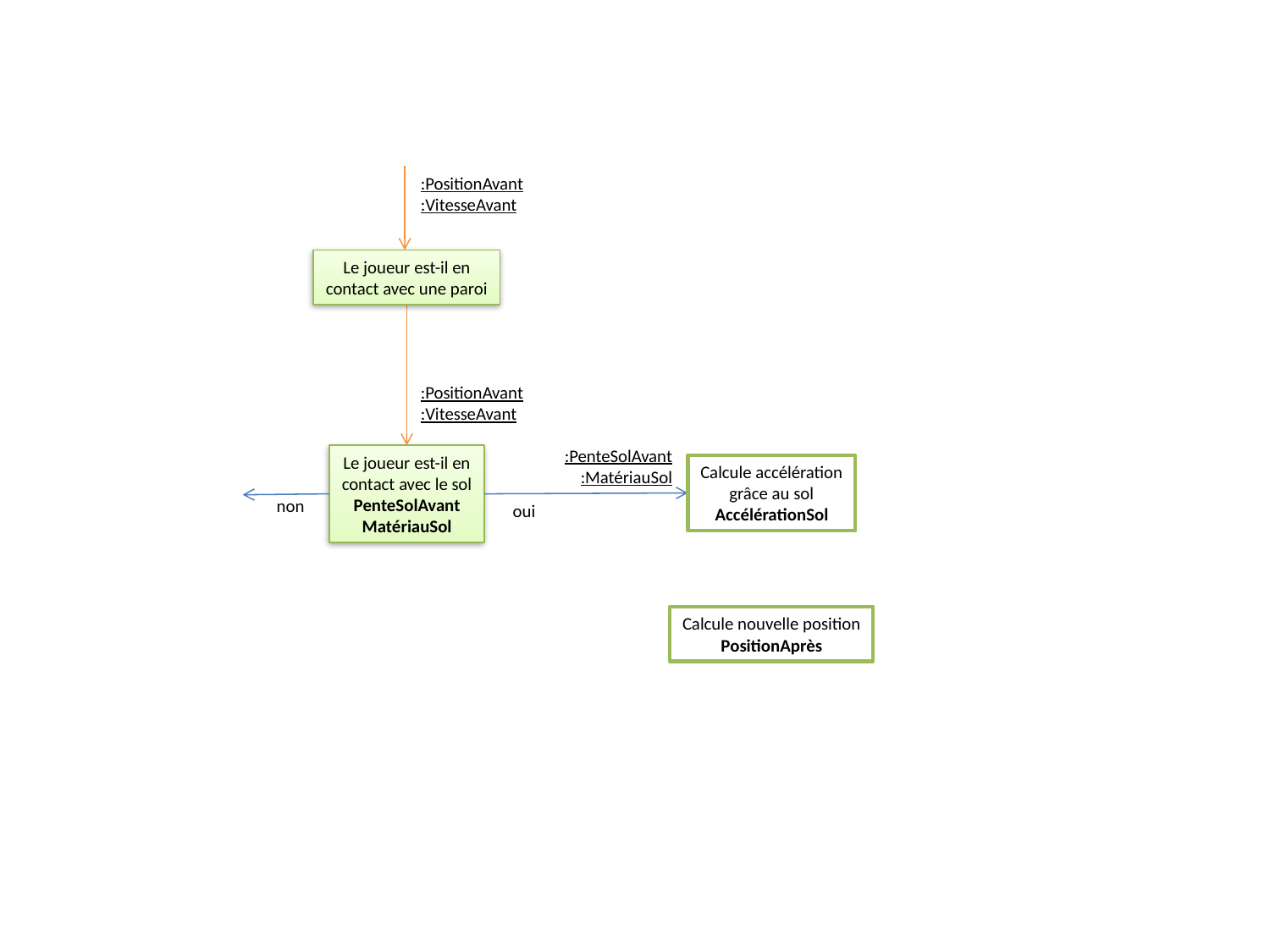

:PositionAvant
:VitesseAvant
Le joueur est-il en
contact avec une paroi
:PositionAvant
:VitesseAvant
:PenteSolAvant
:MatériauSol
Le joueur est-il en
contact avec le sol
PenteSolAvant
MatériauSol
Calcule accélération
grâce au sol
AccélérationSol
non
oui
Calcule nouvelle position
PositionAprès